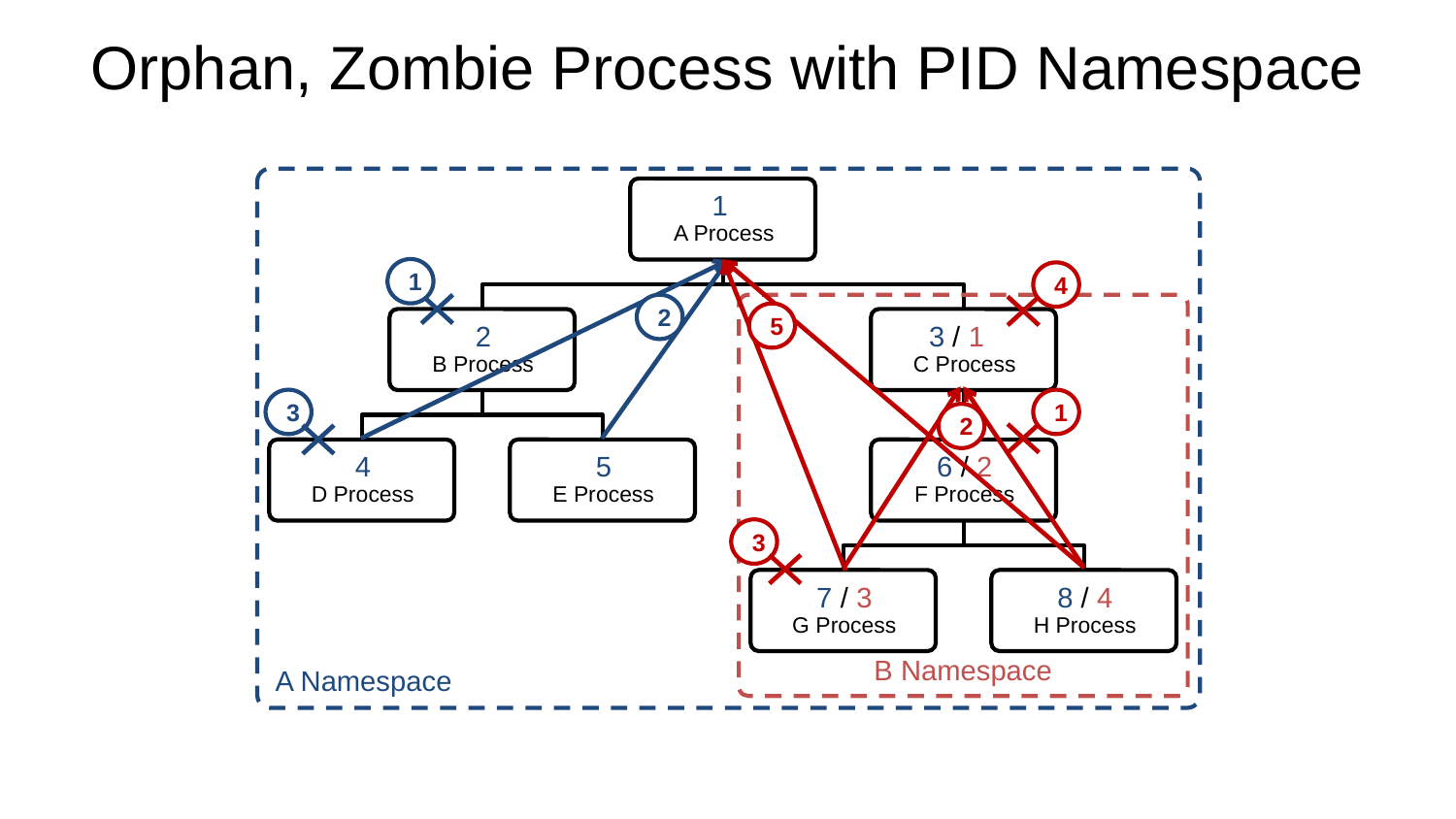

# Orphan, Zombie Process with PID Namespace
1
A Process
2
B Process
4
D Process
5
E Process
3 / 1
C Process
6 / 2
F Process
7 / 3
G Process
8 / 4
H Process
A Namespace
1
4
2
B Namespace
5
3
1
2
3